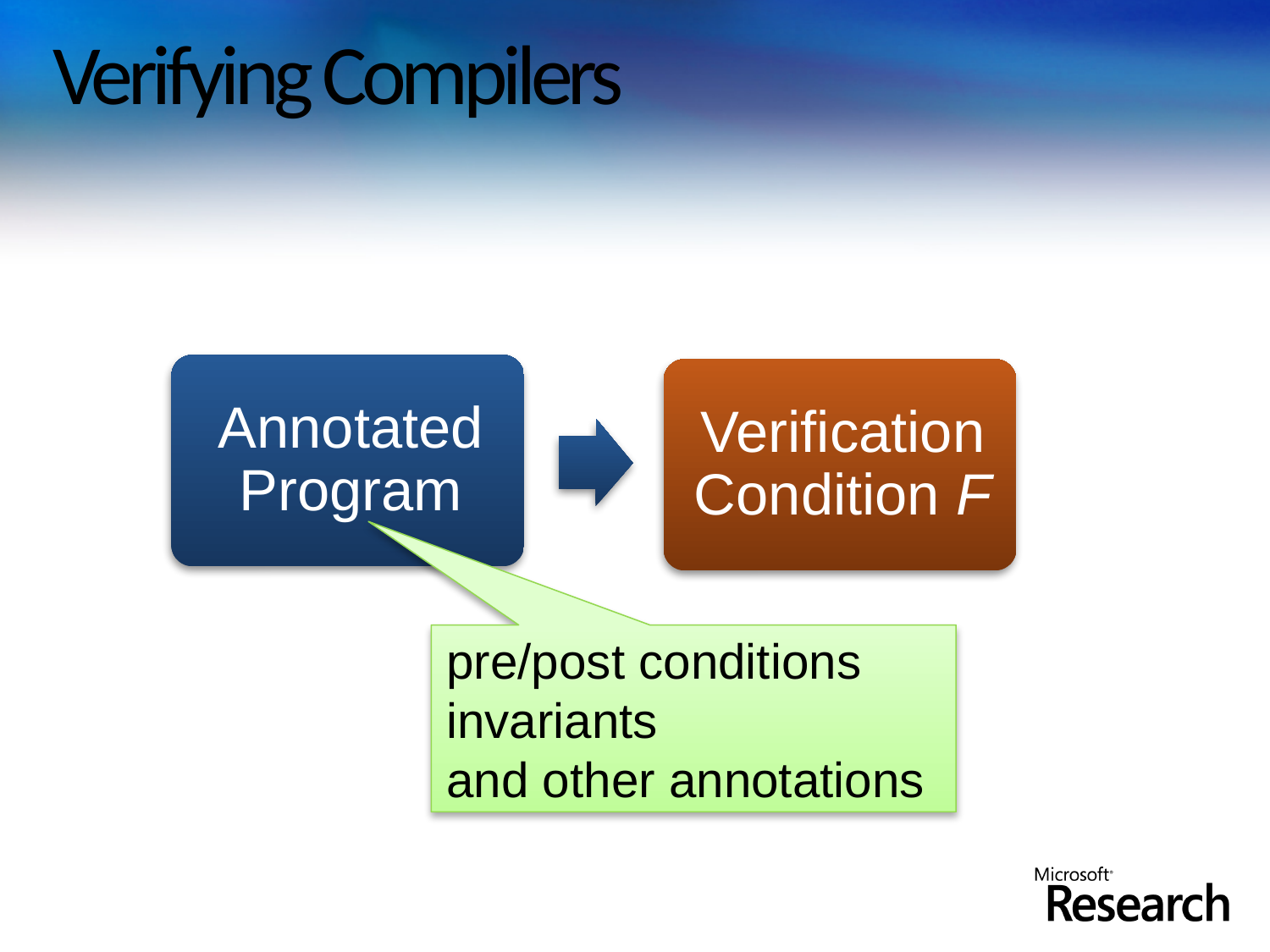

# Verifying Compilers
Annotated Program

Verification Condition F
pre/post conditions
invariants
and other annotations